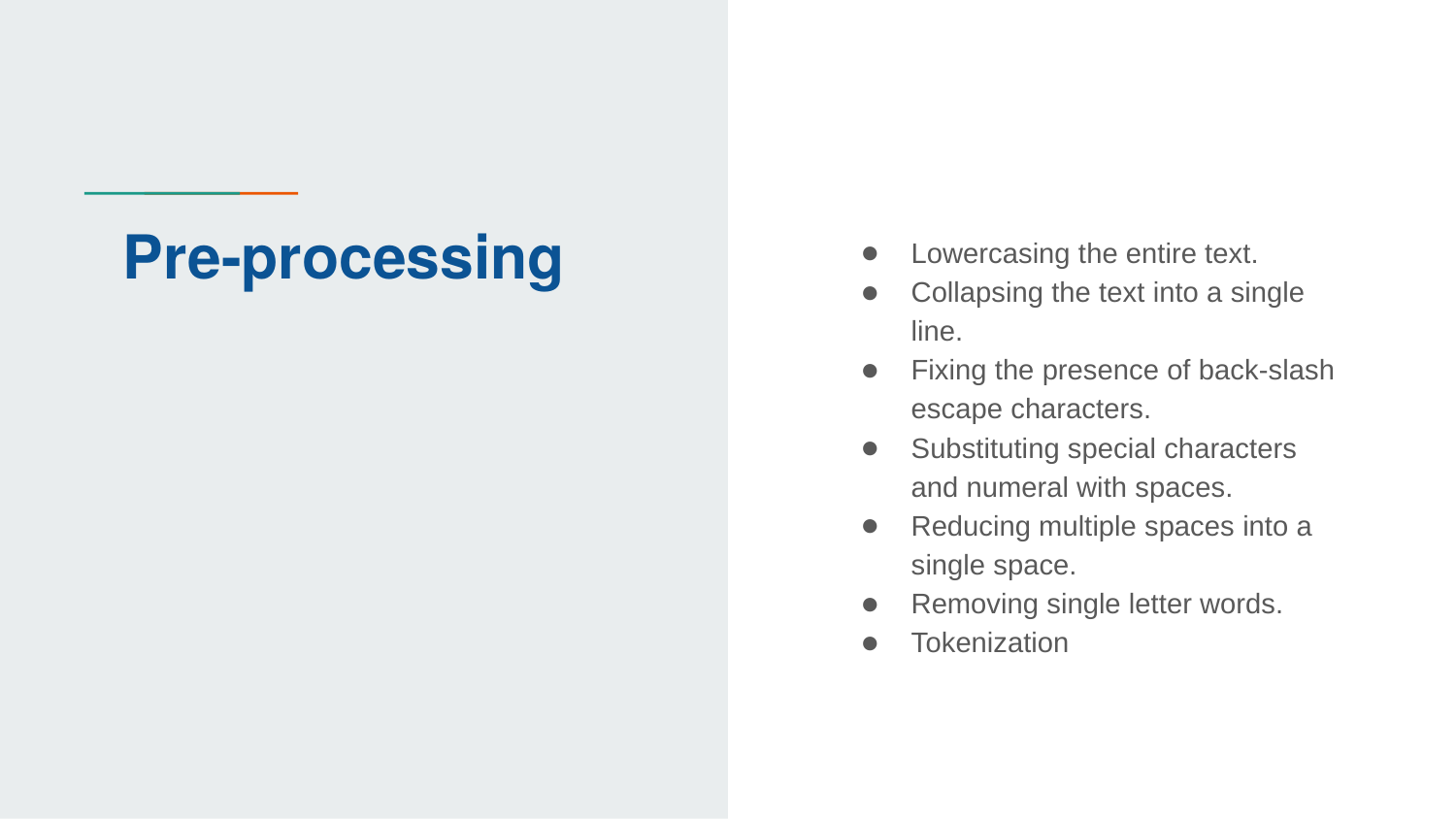

# Pre-processing
Lowercasing the entire text.
Collapsing the text into a single line.
Fixing the presence of back-slash escape characters.
Substituting special characters and numeral with spaces.
Reducing multiple spaces into a single space.
Removing single letter words.
Tokenization